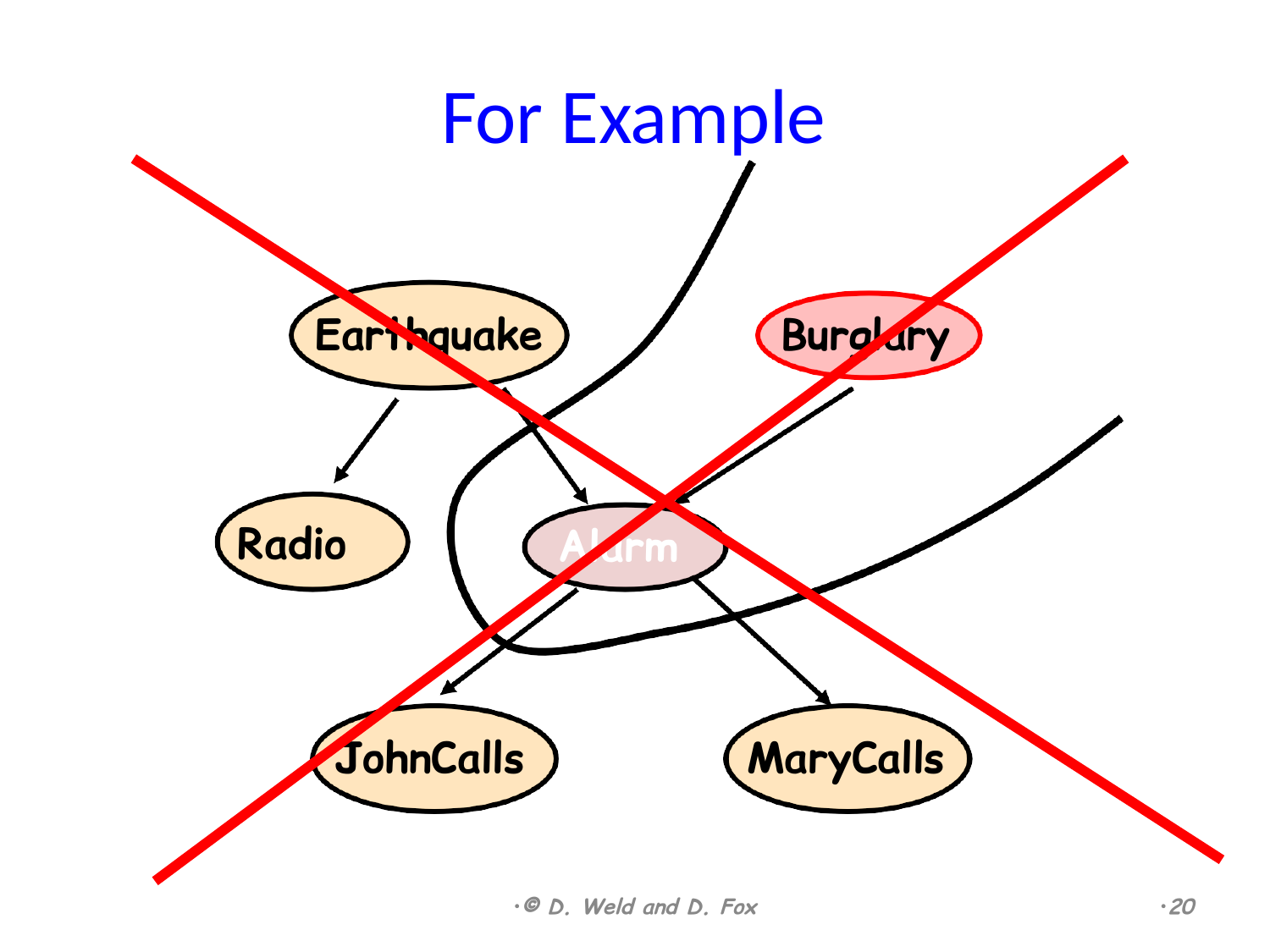

# For Example

Earthquake
Burglary
Radio
Alarm
JohnCalls
MaryCalls
•© D. Weld and D. Fox
•20